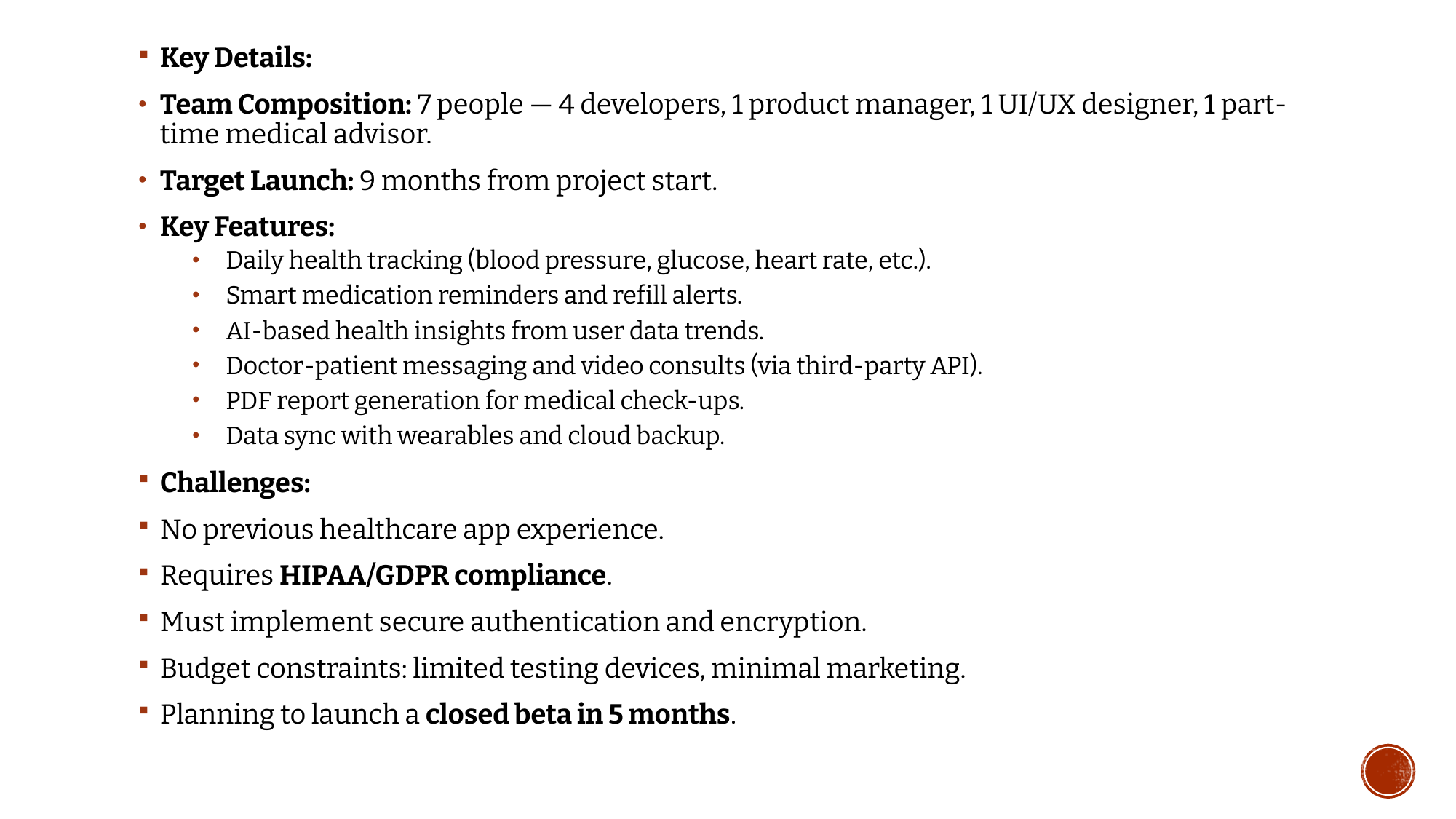

Key Details:
Team Composition: 7 people — 4 developers, 1 product manager, 1 UI/UX designer, 1 part-time medical advisor.
Target Launch: 9 months from project start.
Key Features:
Daily health tracking (blood pressure, glucose, heart rate, etc.).
Smart medication reminders and refill alerts.
AI-based health insights from user data trends.
Doctor-patient messaging and video consults (via third-party API).
PDF report generation for medical check-ups.
Data sync with wearables and cloud backup.
Challenges:
No previous healthcare app experience.
Requires HIPAA/GDPR compliance.
Must implement secure authentication and encryption.
Budget constraints: limited testing devices, minimal marketing.
Planning to launch a closed beta in 5 months.